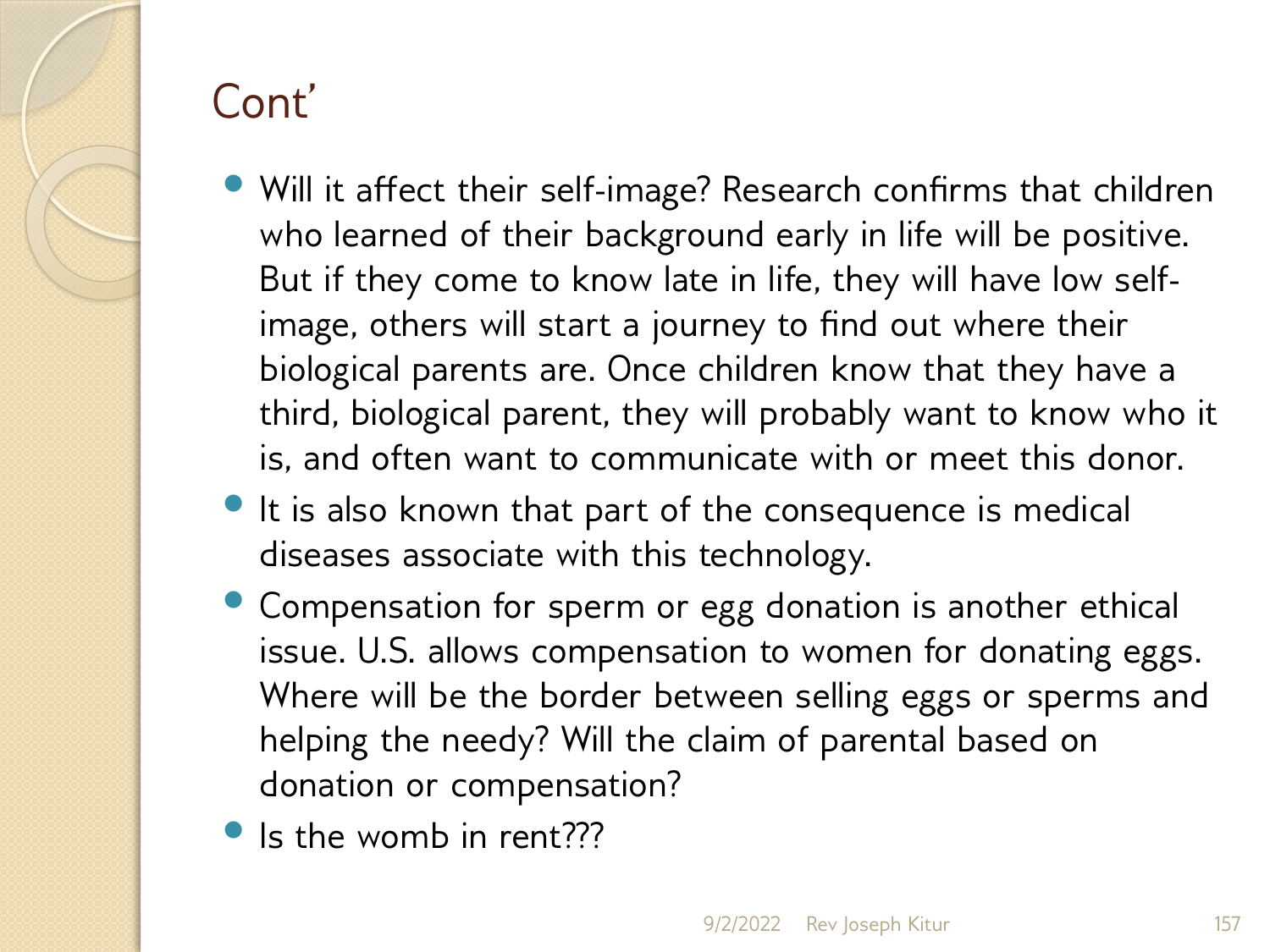

# Cont’
Will it affect their self-image? Research confirms that children who learned of their background early in life will be positive. But if they come to know late in life, they will have low self-image, others will start a journey to find out where their biological parents are. Once children know that they have a third, biological parent, they will probably want to know who it is, and often want to communicate with or meet this donor.
It is also known that part of the consequence is medical diseases associate with this technology.
Compensation for sperm or egg donation is another ethical issue. U.S. allows compensation to women for donating eggs. Where will be the border between selling eggs or sperms and helping the needy? Will the claim of parental based on donation or compensation?
Is the womb in rent???

9/2/2022
Rev Joseph Kitur
157